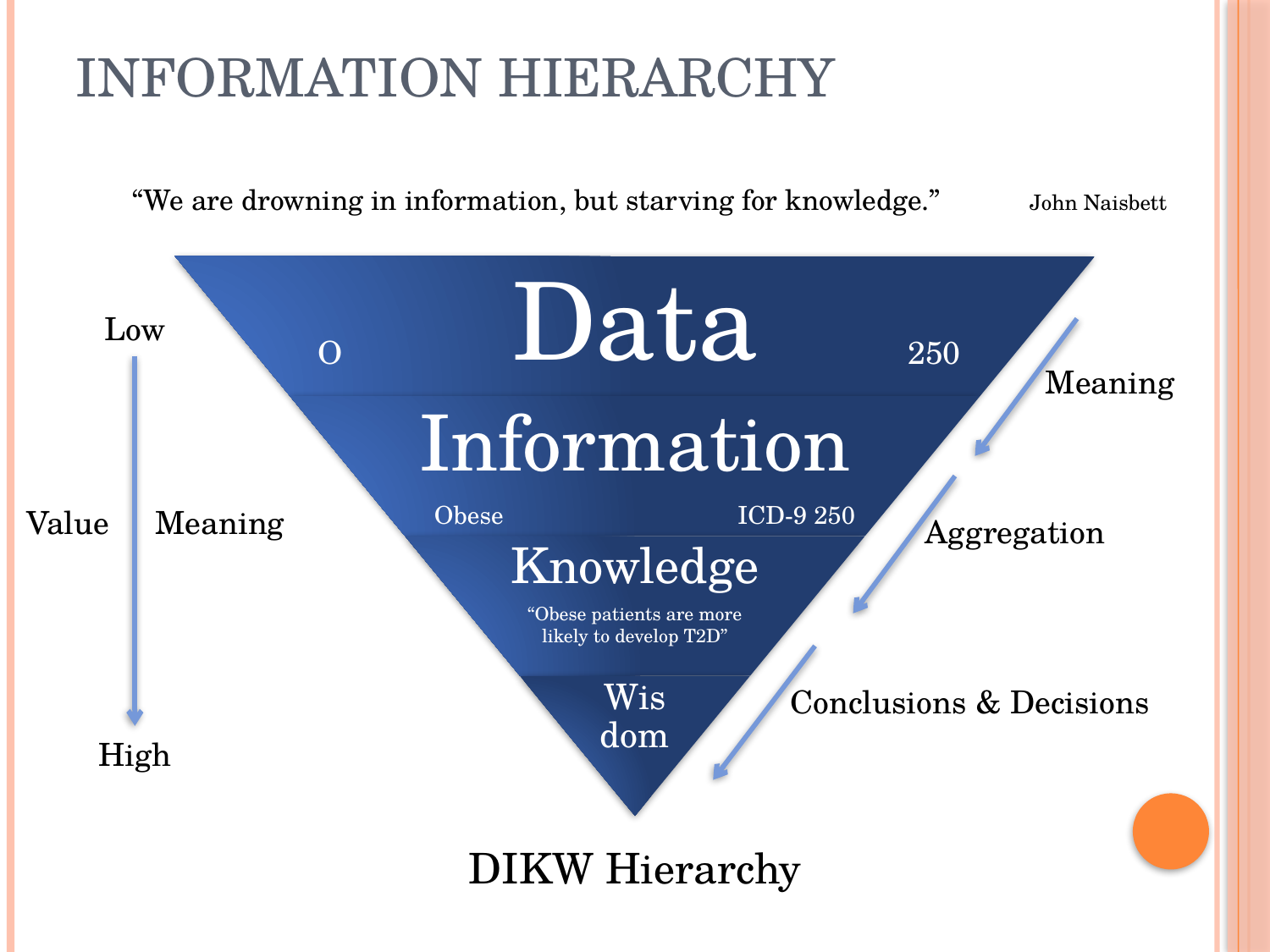

# Information Hierarchy
“We are drowning in information, but starving for knowledge.”	 John Naisbett

DIKW Hierarchy
Data
Information
Knowledge
Wisdom
Low
O
250
Meaning
Obese
ICD-9 250
Value
Meaning
Aggregation
“Obese patients are more likely to develop T2D”
Conclusions & Decisions
High
7